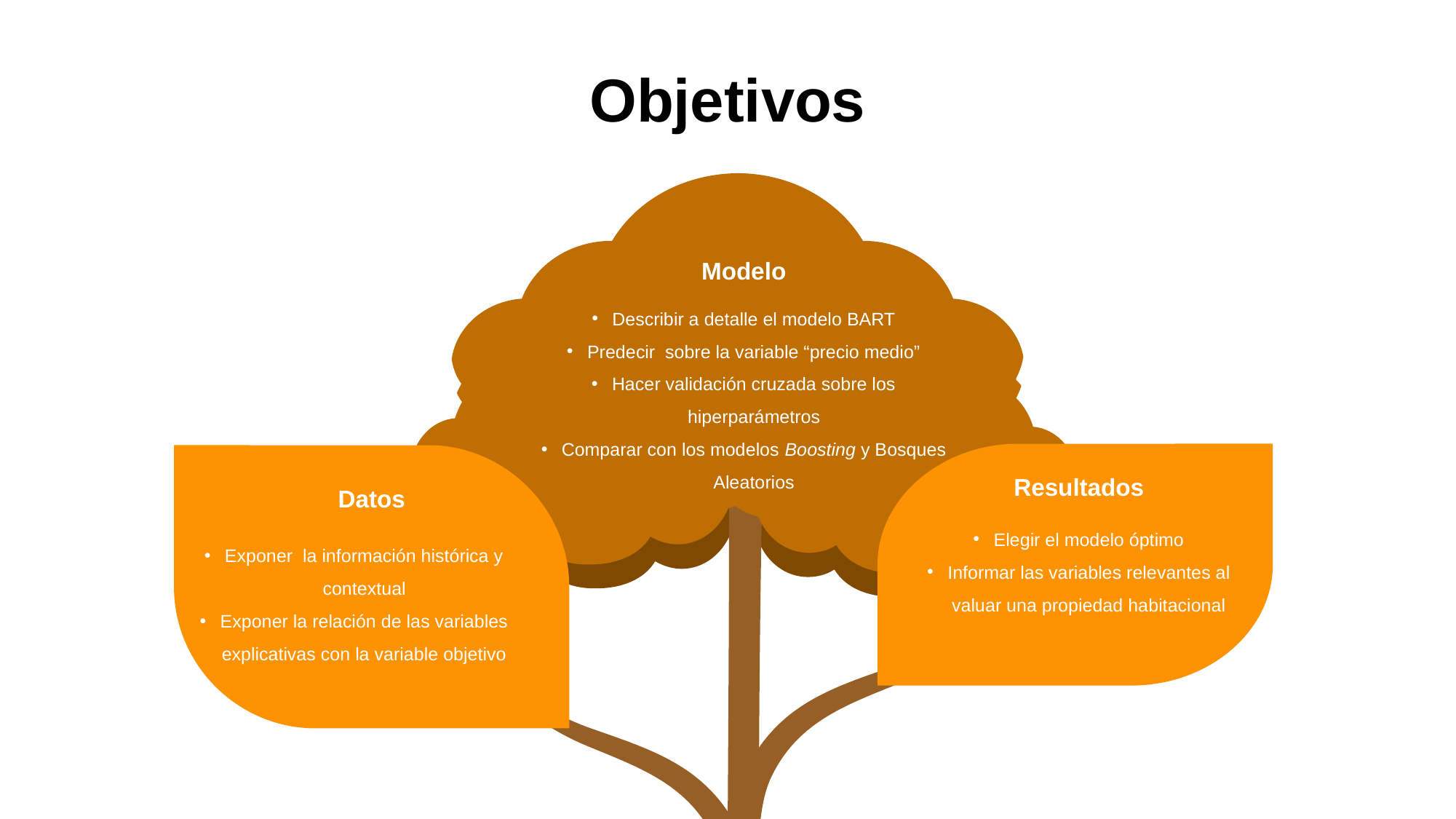

# Objetivos

Modelo
Describir a detalle el modelo BART
Predecir  sobre la variable “precio medio”
Hacer validación cruzada sobre los hiperparámetros
Comparar con los modelos Boosting y Bosques Aleatorios

Resultados

Datos
Elegir el modelo óptimo
Informar las variables relevantes al valuar una propiedad habitacional
Exponer  la información histórica y contextual
Exponer la relación de las variables explicativas con la variable objetivo